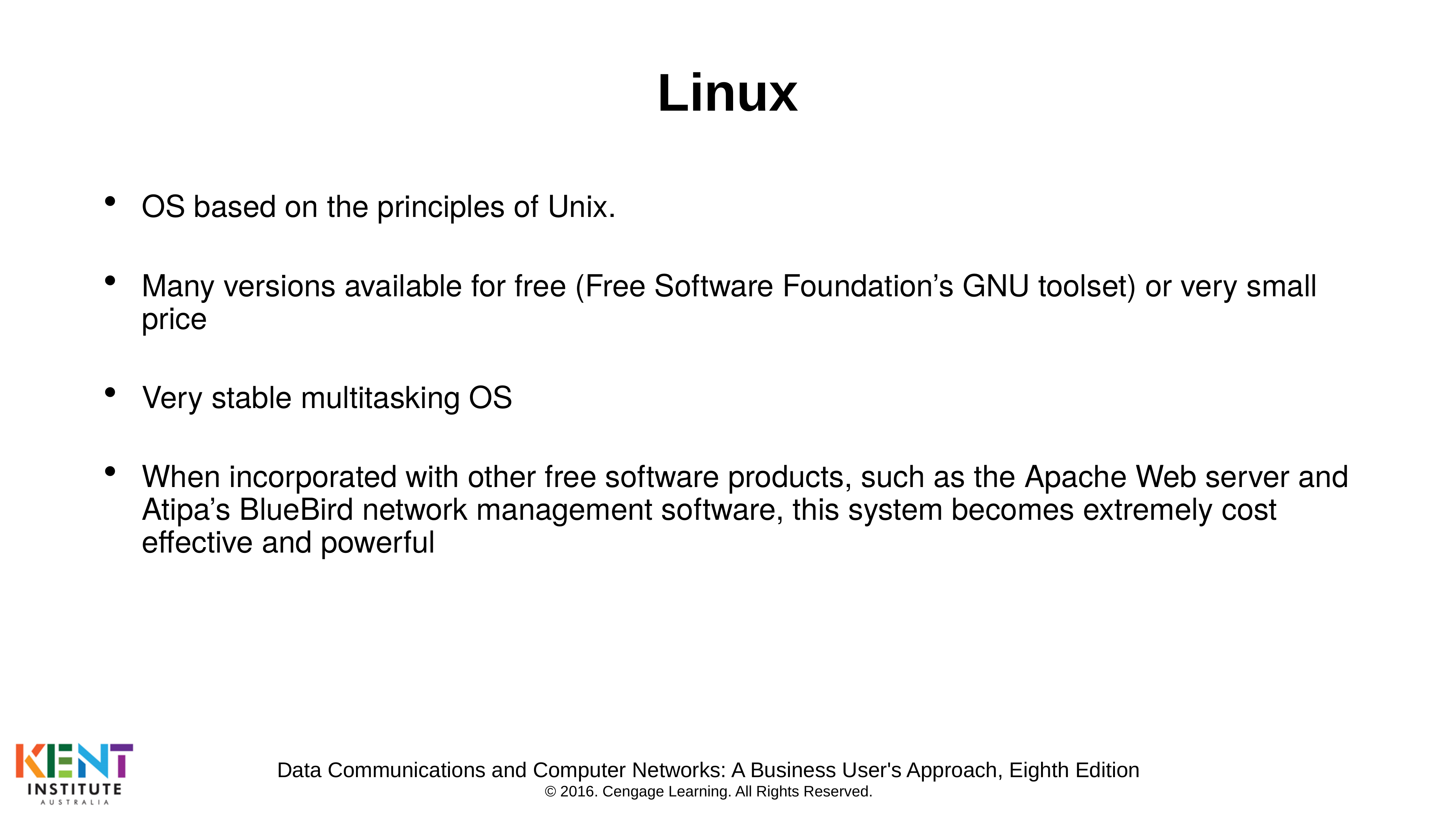

# Linux
OS based on the principles of Unix.

Many versions available for free (Free Software Foundation’s GNU toolset) or very small price

Very stable multitasking OS

When incorporated with other free software products, such as the Apache Web server and Atipa’s BlueBird network management software, this system becomes extremely cost effective and powerful
Data Communications and Computer Networks: A Business User's Approach, Eighth Edition
© 2016. Cengage Learning. All Rights Reserved.